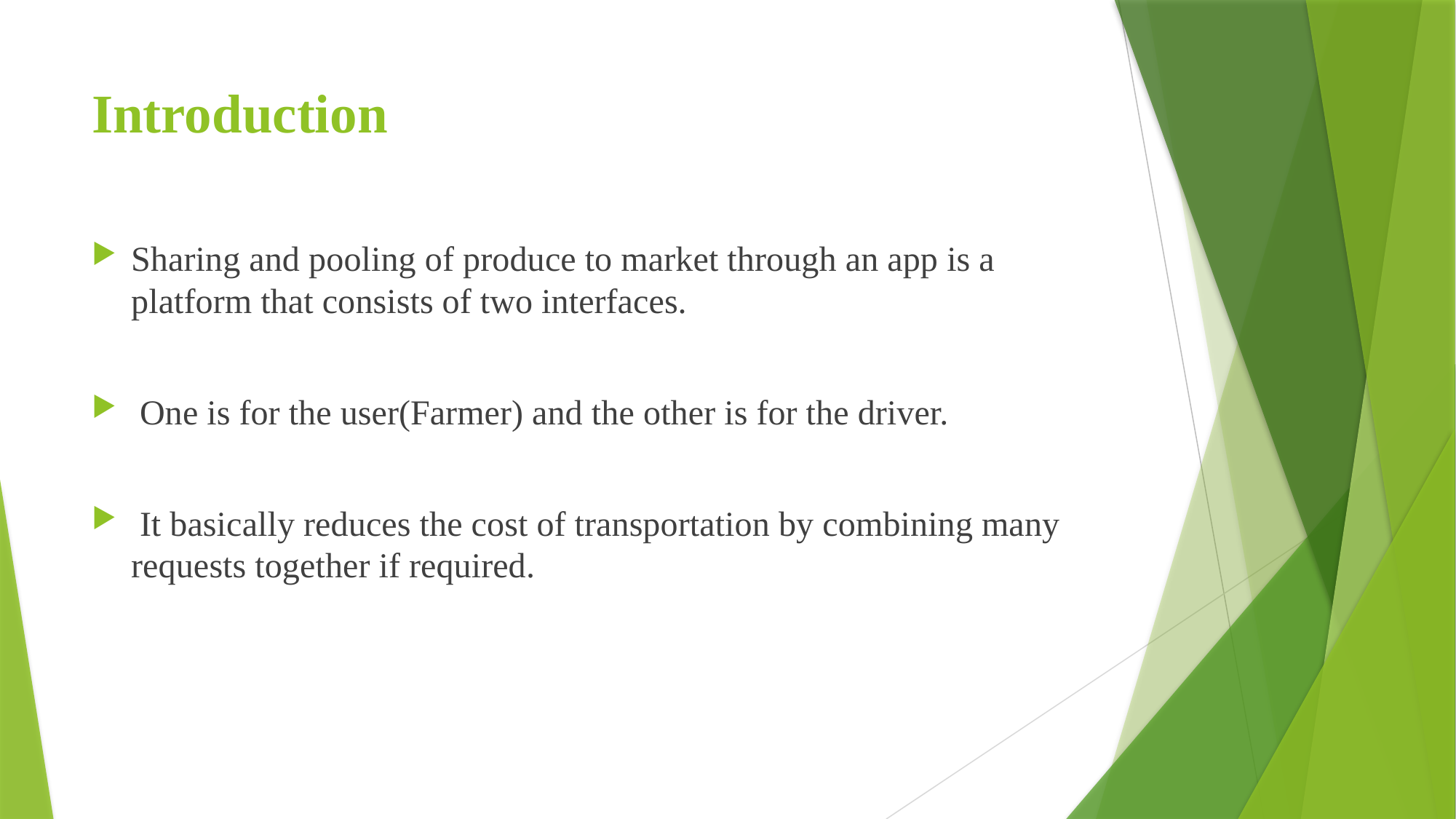

# Introduction
Sharing and pooling of produce to market through an app is a platform that consists of two interfaces.

 One is for the user(Farmer) and the other is for the driver.

 It basically reduces the cost of transportation by combining many requests together if required.